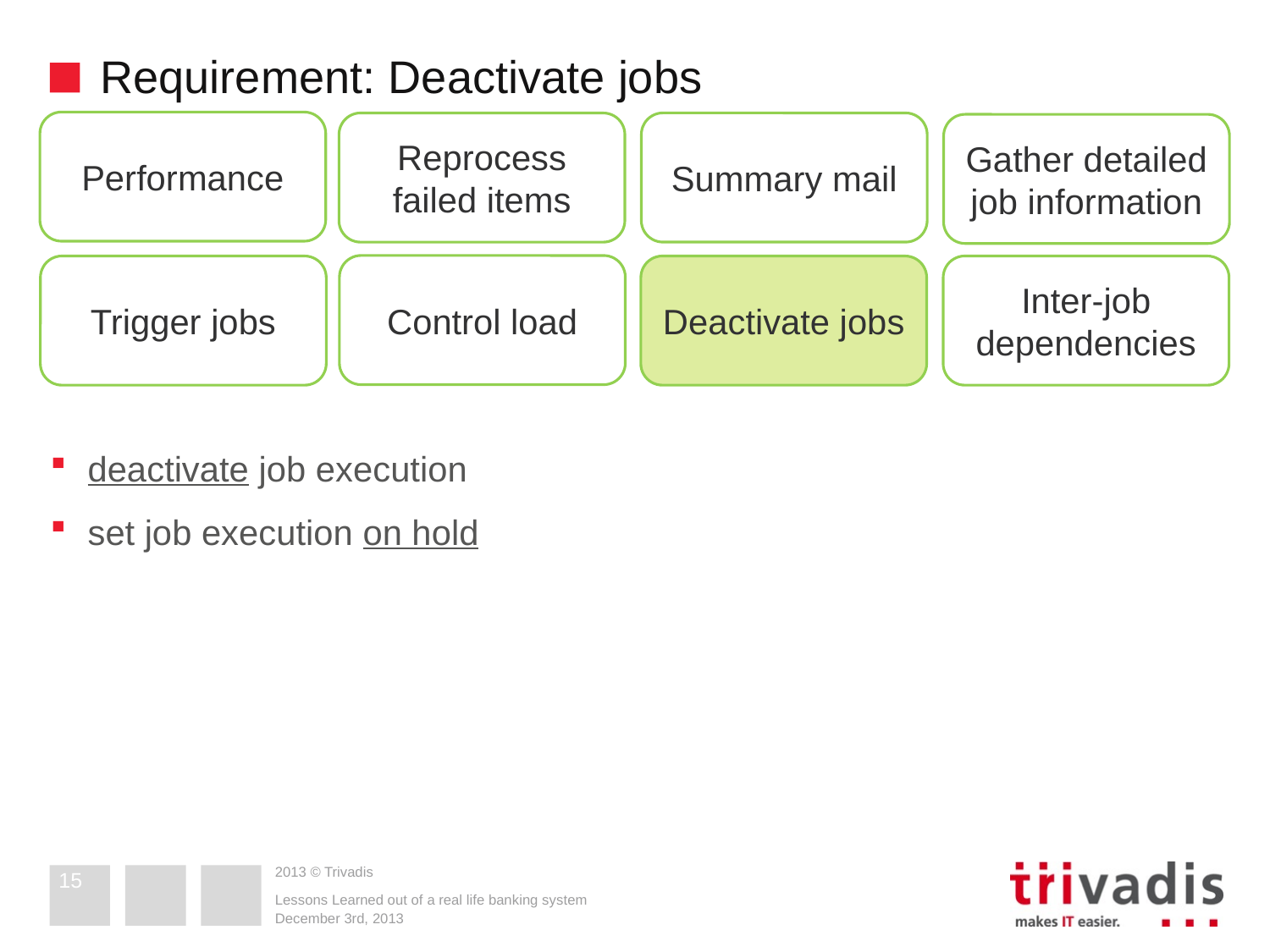

# Requirement: Deactivate jobs
Performance
Summary mail
Reprocess failed items
Gather detailed job information
Control load
Deactivate jobs
Inter-job dependencies
Trigger jobs
deactivate job execution
set job execution on hold
15
Lessons Learned out of a real life banking system
December 3rd, 2013